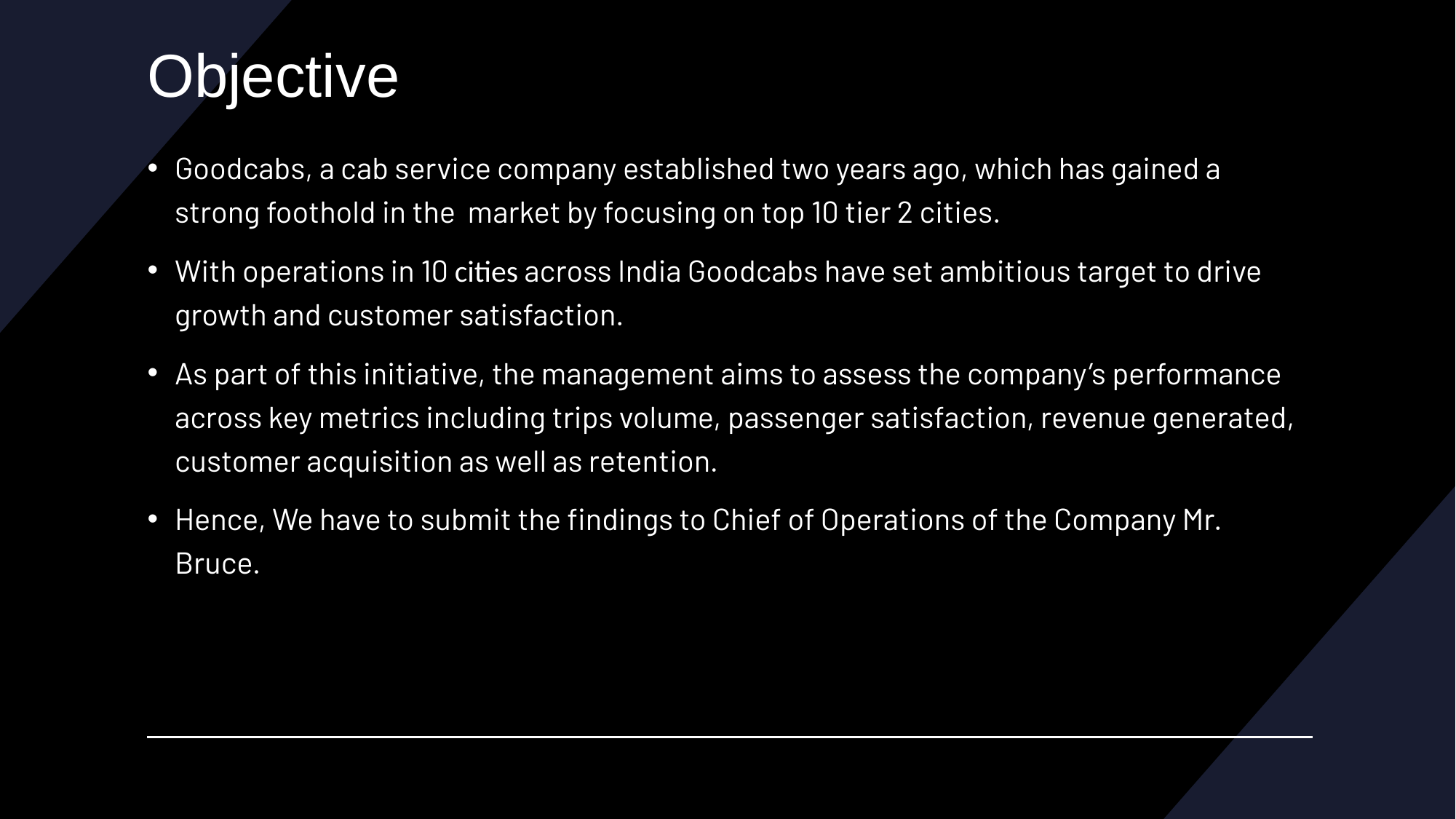

# Objective
Goodcabs, a cab service company established two years ago, which has gained a strong foothold in the  market by focusing on top 10 tier 2 cities.
With operations in 10 cities across India Goodcabs have set ambitious target to drive growth and customer satisfaction.
As part of this initiative, the management aims to assess the company’s performance across key metrics including trips volume, passenger satisfaction, revenue generated, customer acquisition as well as retention.
Hence, We have to submit the findings to Chief of Operations of the Company Mr. Bruce.